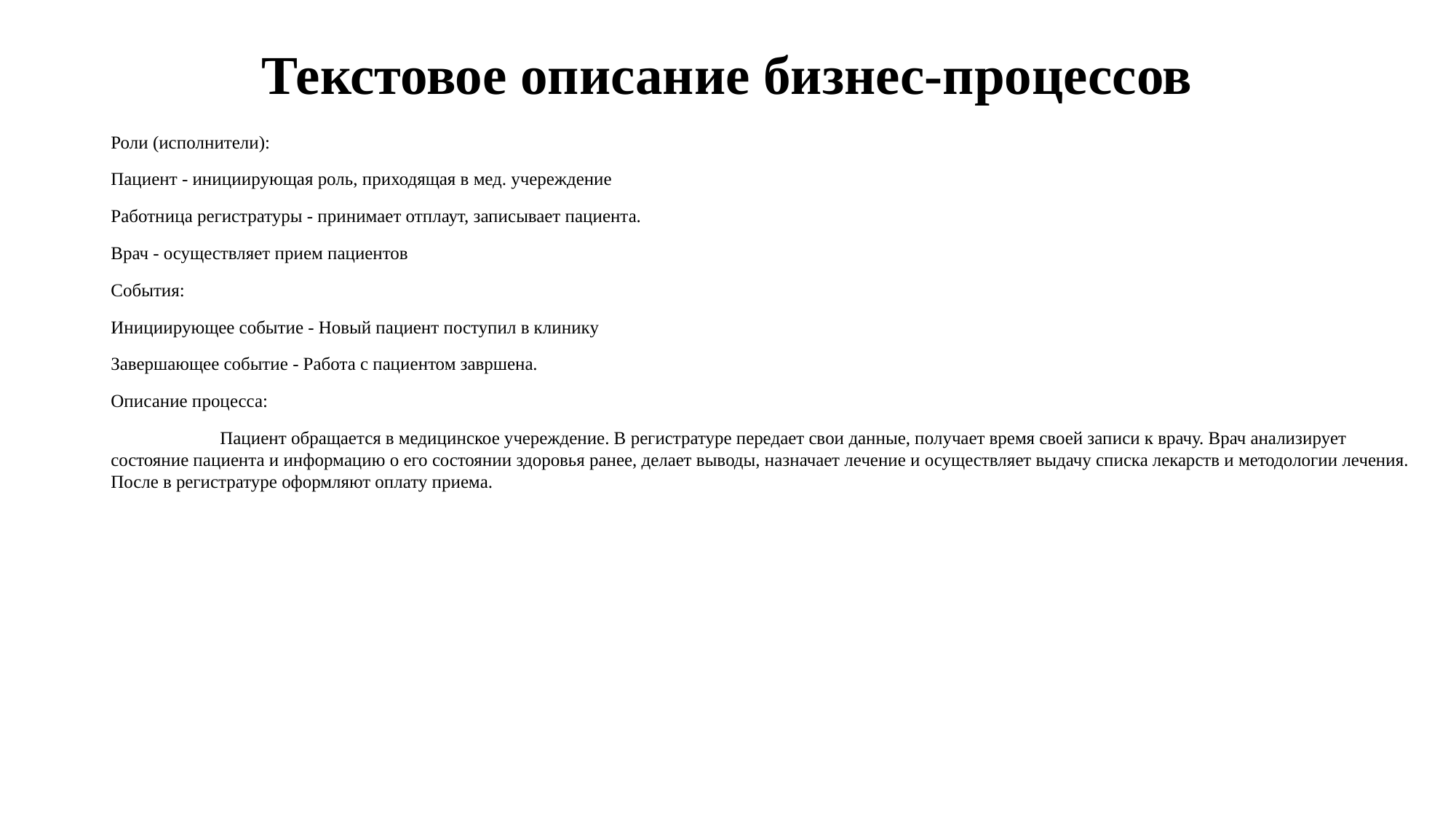

# Текстовое описание бизнес-процессов
Роли (исполнители):
Пациент - инициирующая роль, приходящая в мед. учереждение
Работница регистратуры - принимает отплаут, записывает пациента.
Врач - осуществляет прием пациентов
События:
Инициирующее событие - Новый пациент поступил в клинику
Завершающее событие - Работа с пациентом завршена.
Описание процесса:
	Пациент обращается в медицинское учереждение. В регистратуре передает свои данные, получает время своей записи к врачу. Врач анализирует состояние пациента и информацию о его состоянии здоровья ранее, делает выводы, назначает лечение и осуществляет выдачу списка лекарств и методологии лечения. После в регистратуре оформляют оплату приема.